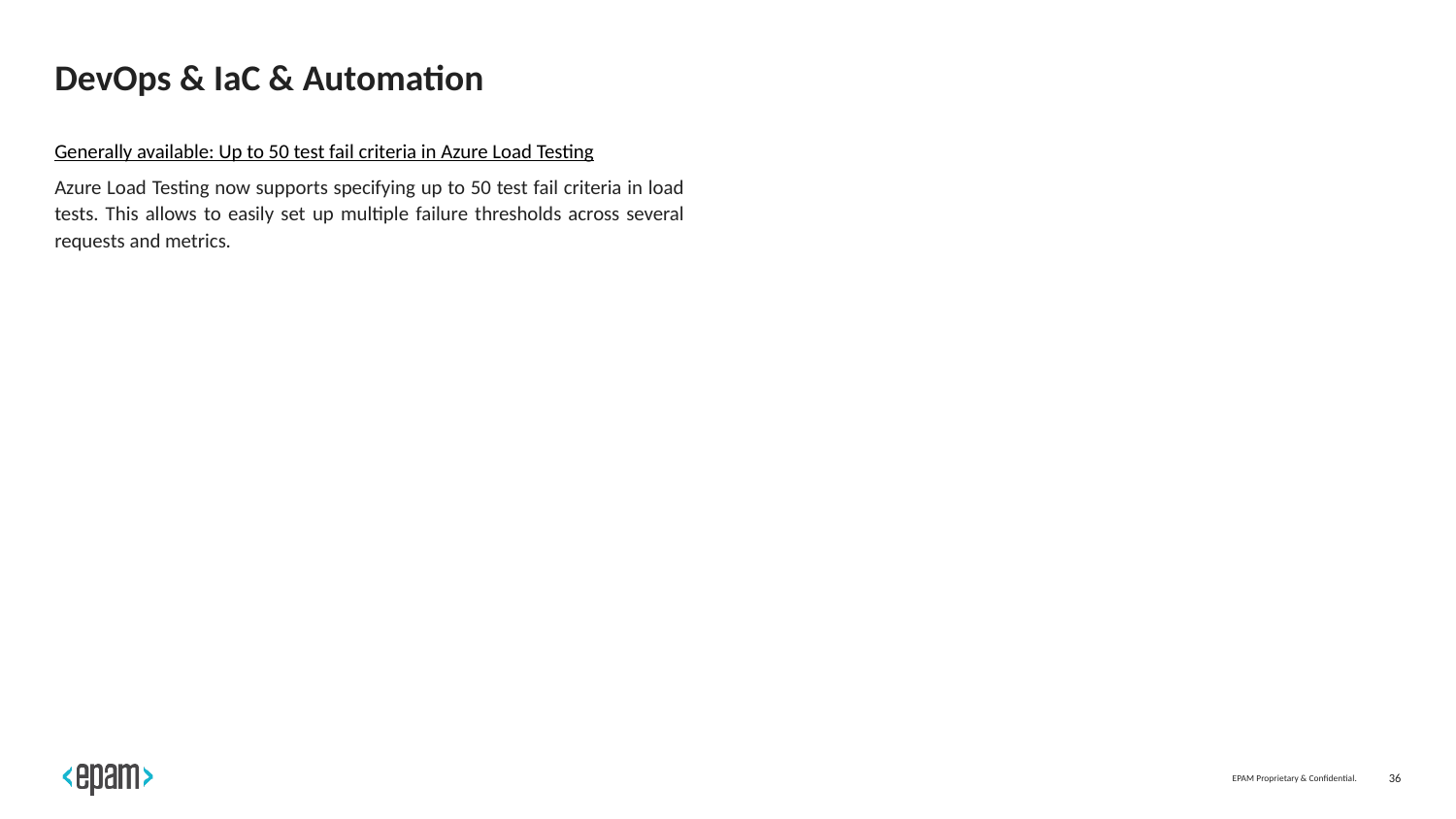

# DevOps & IaC & Automation
Generally available: Up to 50 test fail criteria in Azure Load Testing
Azure Load Testing now supports specifying up to 50 test fail criteria in load tests. This allows to easily set up multiple failure thresholds across several requests and metrics.